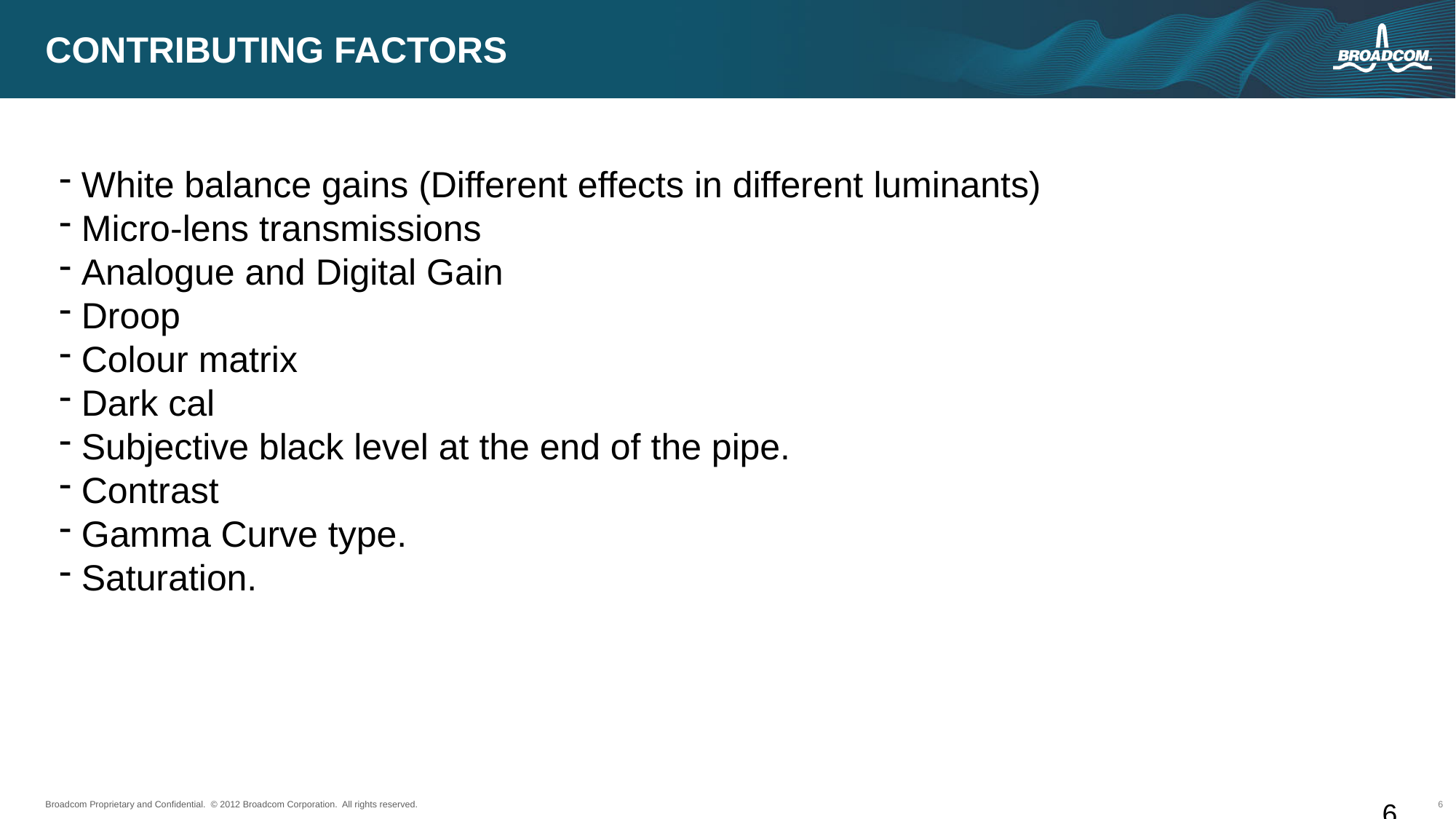

# Contributing Factors
 White balance gains (Different effects in different luminants)
 Micro-lens transmissions
 Analogue and Digital Gain
 Droop
 Colour matrix
 Dark cal
 Subjective black level at the end of the pipe.
 Contrast
 Gamma Curve type.
 Saturation.

6